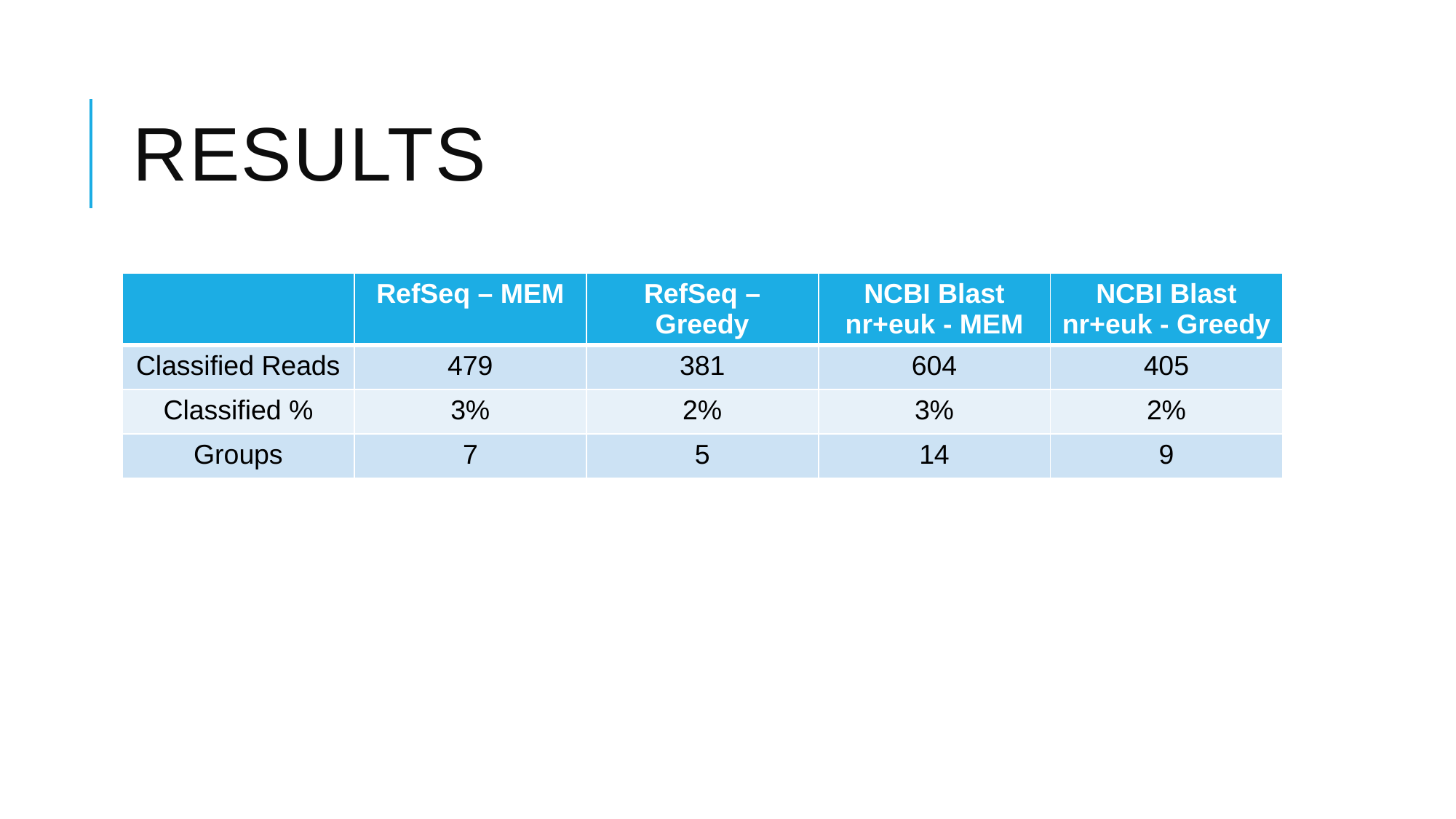

# results
|  | RefSeq – MEM | RefSeq – Greedy | NCBI Blast nr+euk - MEM | NCBI Blast nr+euk - Greedy |
| --- | --- | --- | --- | --- |
| Classified Reads | 479 | 381 | 604 | 405 |
| Classified % | 3% | 2% | 3% | 2% |
| Groups | 7 | 5 | 14 | 9 |